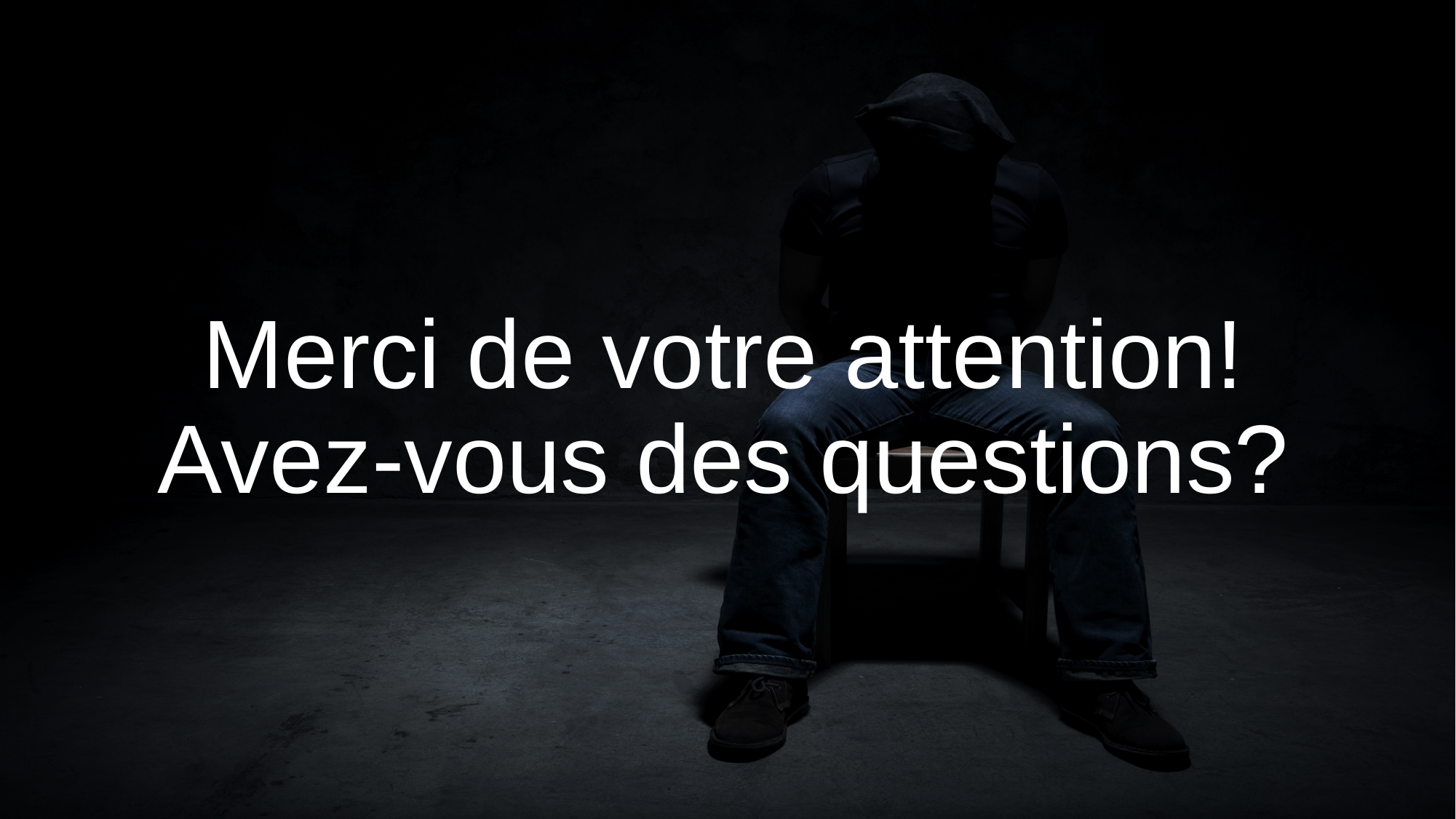

# Merci de votre attention! Avez-vous des questions?